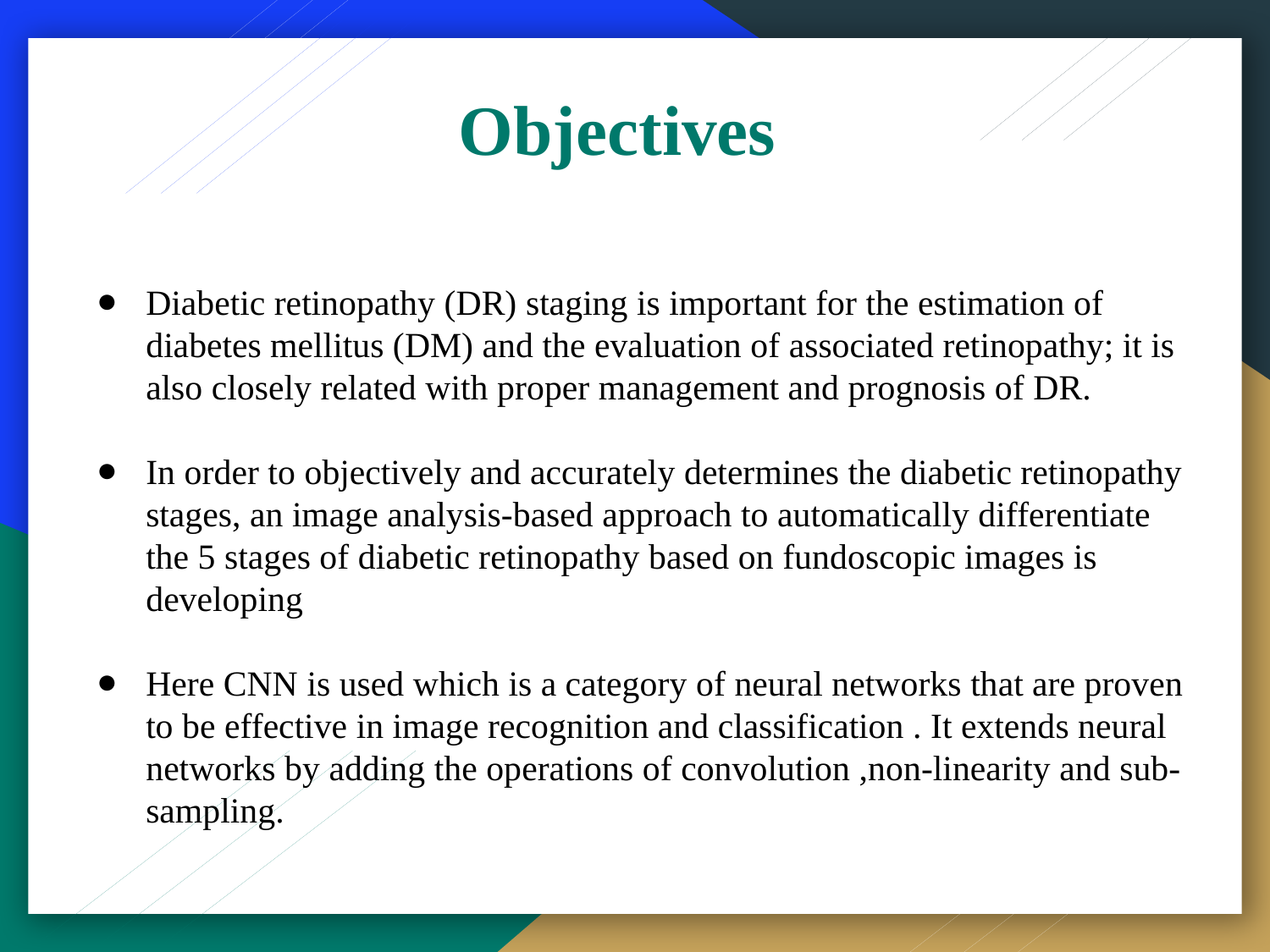

Objectives
Diabetic retinopathy (DR) staging is important for the estimation of diabetes mellitus (DM) and the evaluation of associated retinopathy; it is also closely related with proper management and prognosis of DR.

In order to objectively and accurately determines the diabetic retinopathy stages, an image analysis-based approach to automatically differentiate the 5 stages of diabetic retinopathy based on fundoscopic images is developing

Here CNN is used which is a category of neural networks that are proven to be effective in image recognition and classification . It extends neural networks by adding the operations of convolution ,non-linearity and sub-sampling.